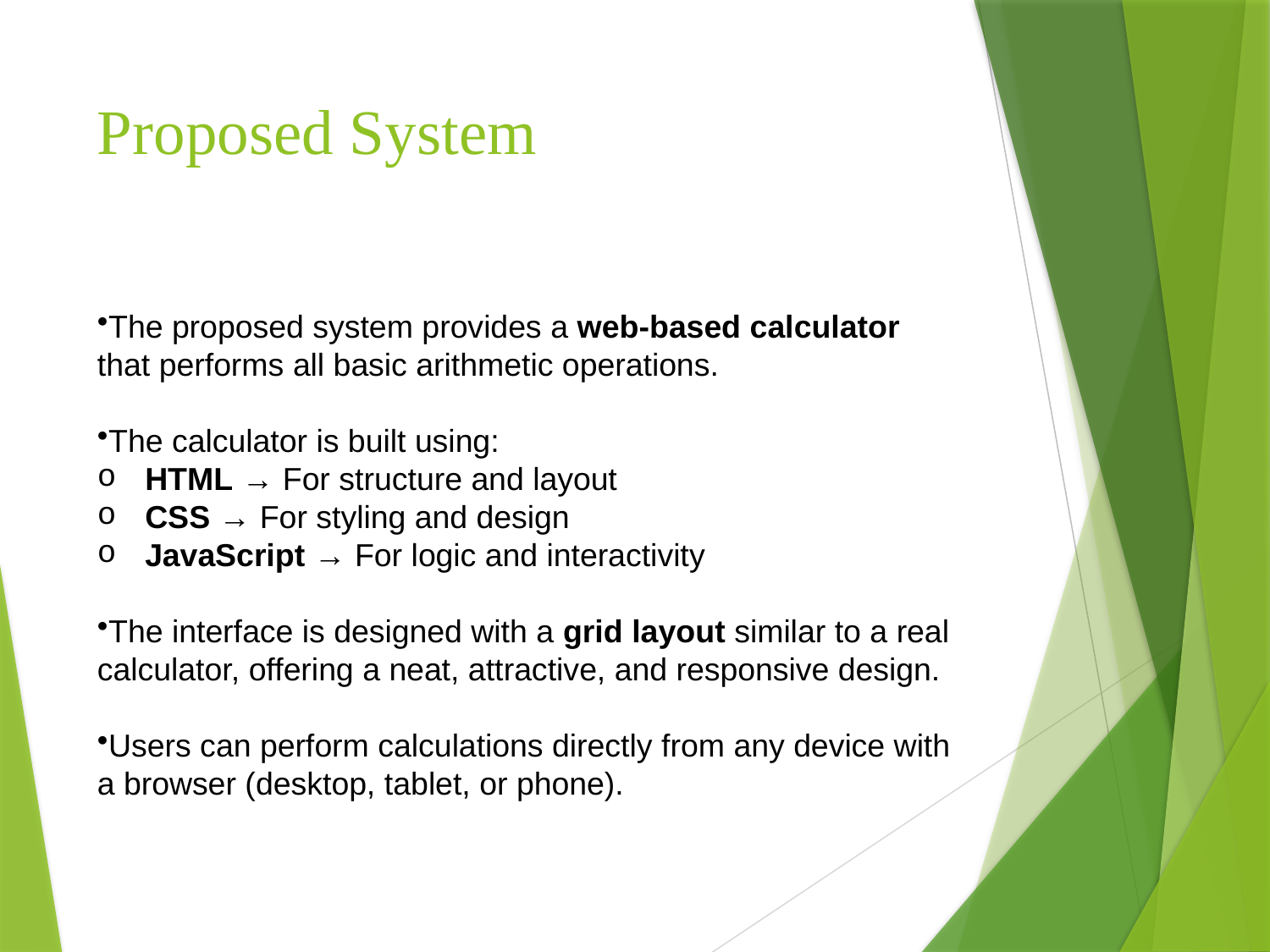

# Proposed System
The proposed system provides a web-based calculator that performs all basic arithmetic operations.

The calculator is built using:
HTML → For structure and layout
CSS → For styling and design
JavaScript → For logic and interactivity

The interface is designed with a grid layout similar to a real calculator, offering a neat, attractive, and responsive design.

Users can perform calculations directly from any device with a browser (desktop, tablet, or phone).